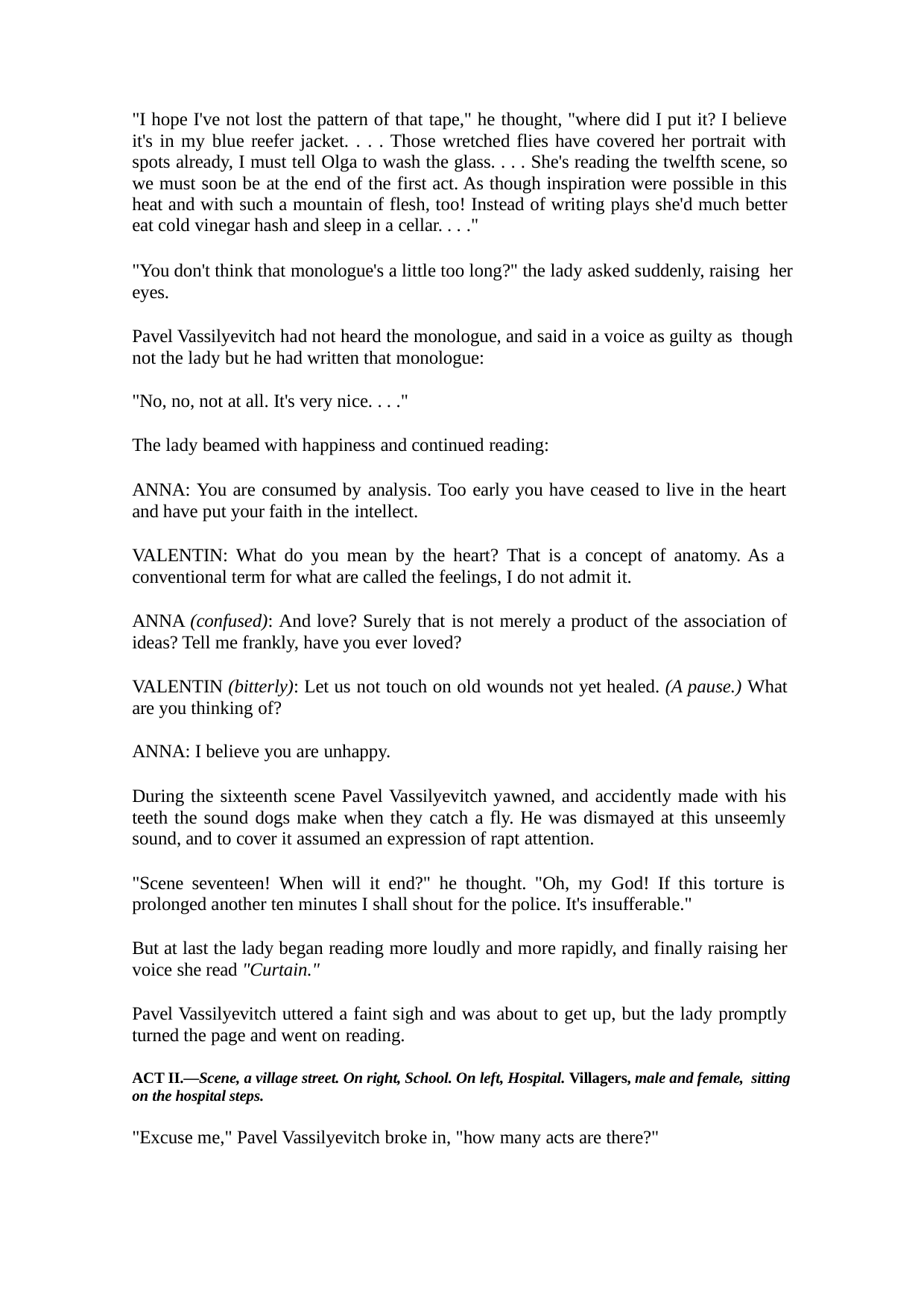

"I hope I've not lost the pattern of that tape," he thought, "where did I put it? I believe  it's in my blue reefer jacket. . . . Those wretched flies have covered her portrait with  spots already, I must tell Olga to wash the glass. . . . She's reading the twelfth scene, so  we must soon be at the end of the first act. As though inspiration were possible in this  heat and with such a mountain of flesh, too! Instead of writing plays she'd much better  eat cold vinegar hash and sleep in a cellar. . . ."

"You don't think that monologue's a little too long?" the lady asked suddenly, raising  her eyes.

Pavel Vassilyevitch had not heard the monologue, and said in a voice as guilty as  though not the lady but he had written that monologue:

"No, no, not at all. It's very nice. . . ."

The lady beamed with happiness and continued reading:

ANNA: You are consumed by analysis. Too early you have ceased to live in the heart  and have put your faith in the intellect.

VALENTIN: What do you mean by the heart? That is a concept of anatomy. As a  conventional term for what are called the feelings, I do not admit it.

ANNA (confused): And love? Surely that is not merely a product of the association of  ideas? Tell me frankly, have you ever loved?

VALENTIN (bitterly): Let us not touch on old wounds not yet healed. (A pause.) What  are you thinking of?

ANNA: I believe you are unhappy.

During the sixteenth scene Pavel Vassilyevitch yawned, and accidently made with his  teeth the sound dogs make when they catch a fly. He was dismayed at this unseemly  sound, and to cover it assumed an expression of rapt attention.

"Scene seventeen! When will it end?" he thought. "Oh, my God! If this torture is  prolonged another ten minutes I shall shout for the police. It's insufferable."

But at last the lady began reading more loudly and more rapidly, and finally raising her  voice she read "Curtain."

Pavel Vassilyevitch uttered a faint sigh and was about to get up, but the lady promptly  turned the page and went on reading.

ACT II.—Scene, a village street. On right, School. On left, Hospital. Villagers, male and female,  sitting on the hospital steps.

"Excuse me," Pavel Vassilyevitch broke in, "how many acts are there?"